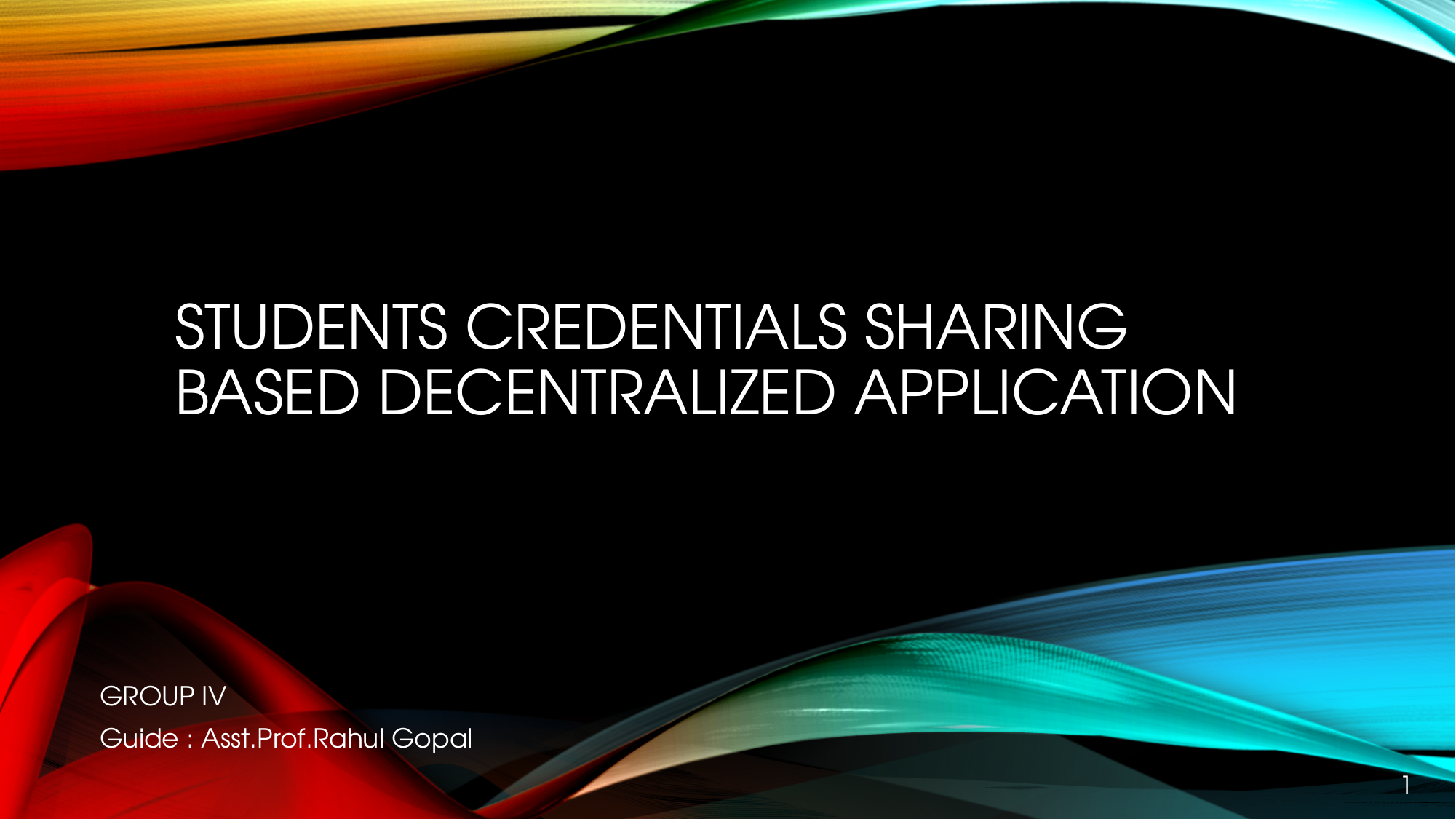

# STUDENTS CREDENTIALS SHARING BASED DECENTRALIZED APPLICATION
GROUP IV
Guide : Asst.Prof.Rahul Gopal
1